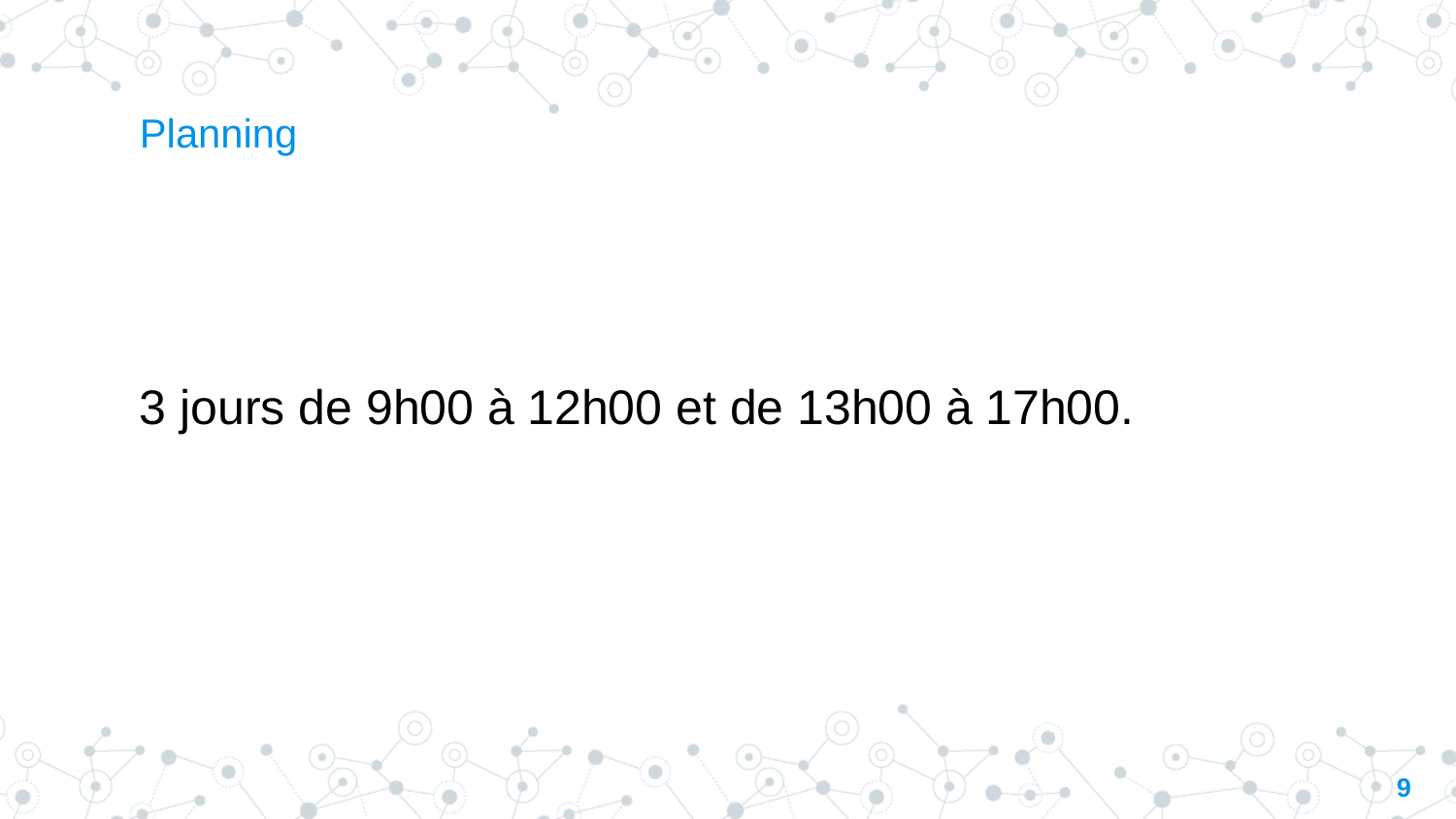

# Planning
3 jours de 9h00 à 12h00 et de 13h00 à 17h00.
9